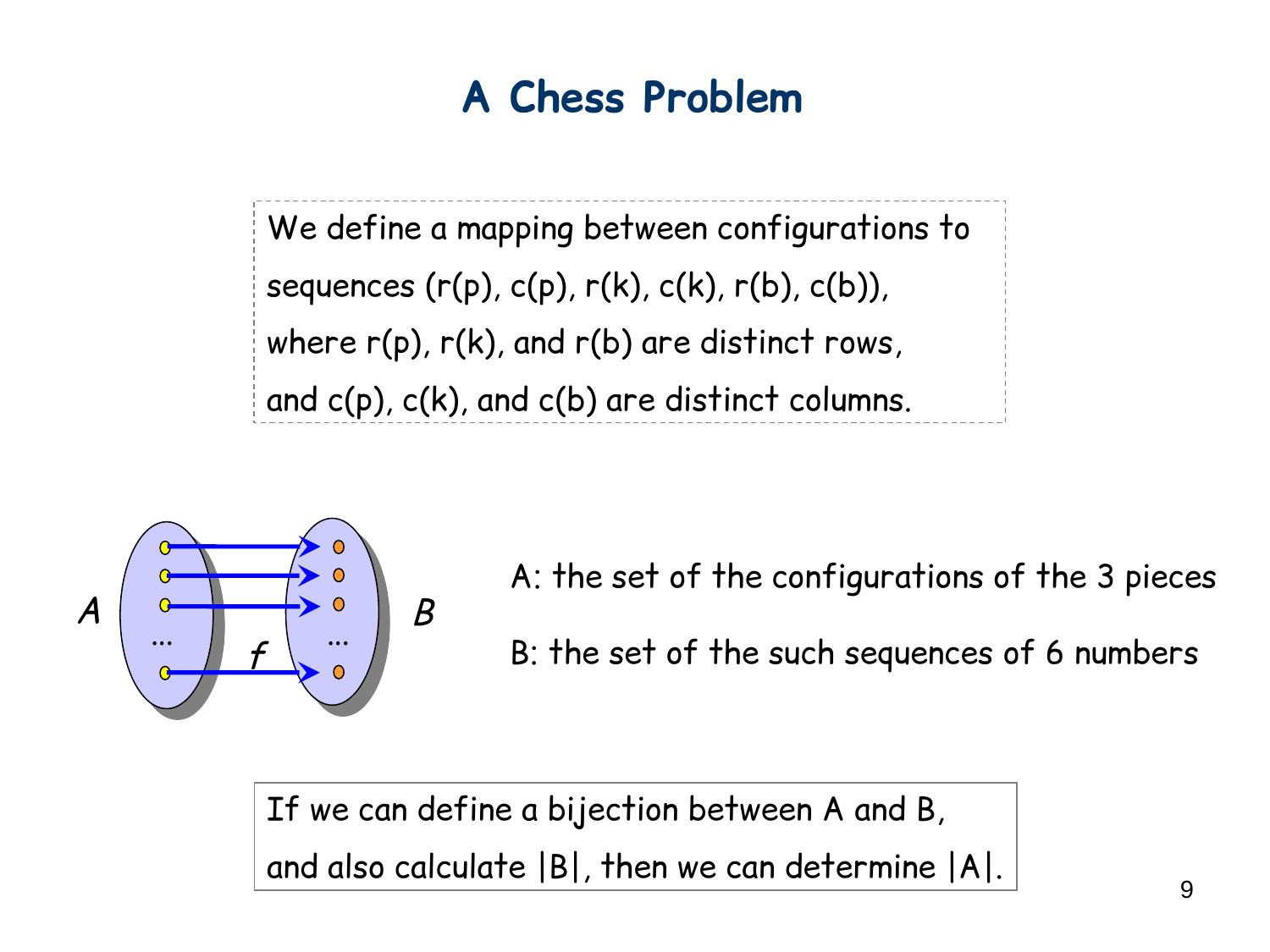

A Chess Problem
We define a mapping between configurations to
sequences (r(p), c(p), r(k), c(k), r(b), c(b)),
where r(p), r(k), and r(b) are distinct rows,
and c(p), c(k), and c(b) are distinct columns.

A
B

…
…

f

A: the set of the configurations of the 3 pieces

B: the set of the such sequences of 6 numbers
If we can define a bijection between A and B,
and also calculate |B|, then we can determine |A|.
9